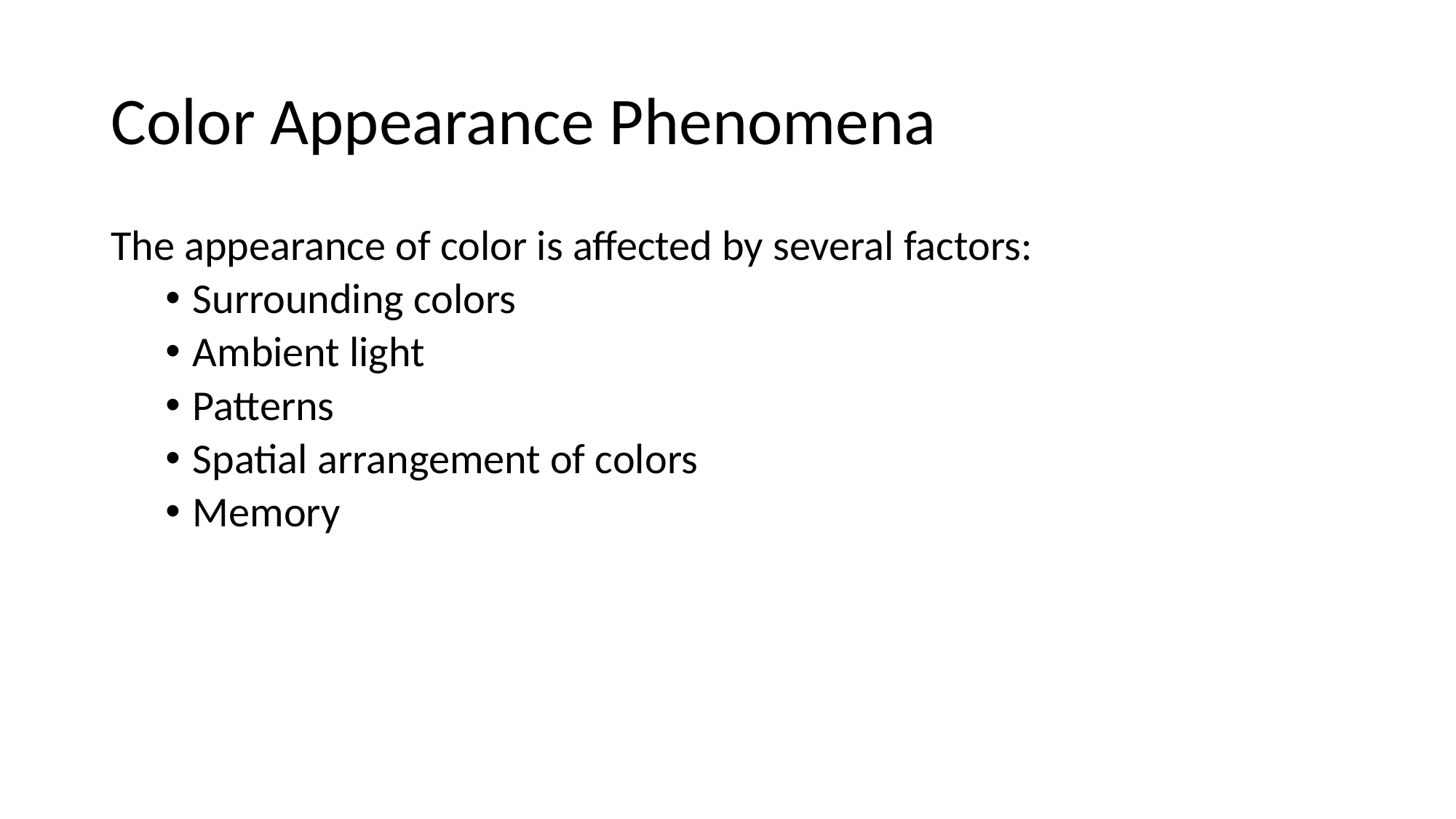

# Color Appearance Phenomena
The appearance of color is affected by several factors:
Surrounding colors
Ambient light
Patterns
Spatial arrangement of colors
Memory